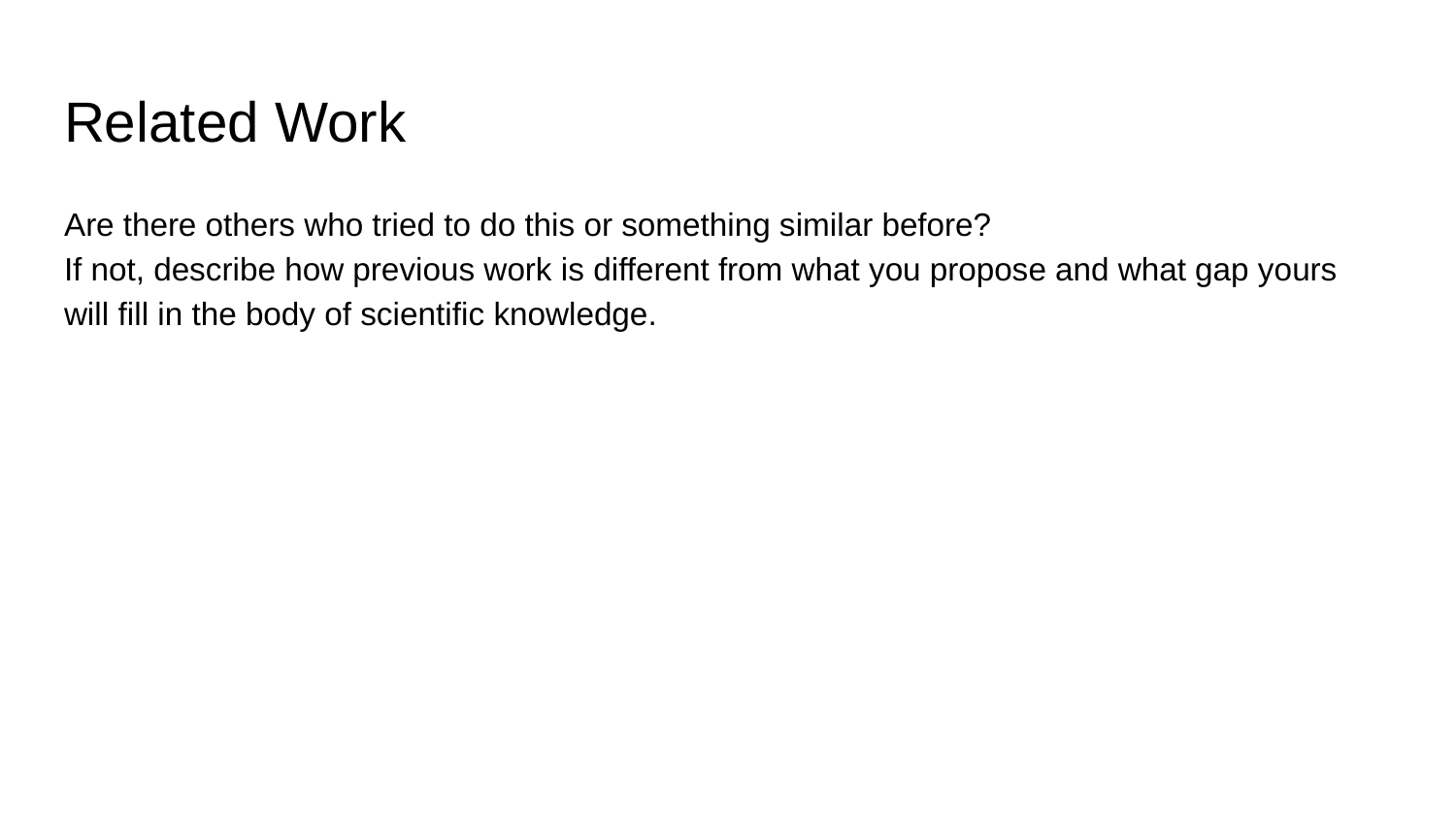

# Related Work
Are there others who tried to do this or something similar before?
If not, describe how previous work is different from what you propose and what gap yours will fill in the body of scientific knowledge.